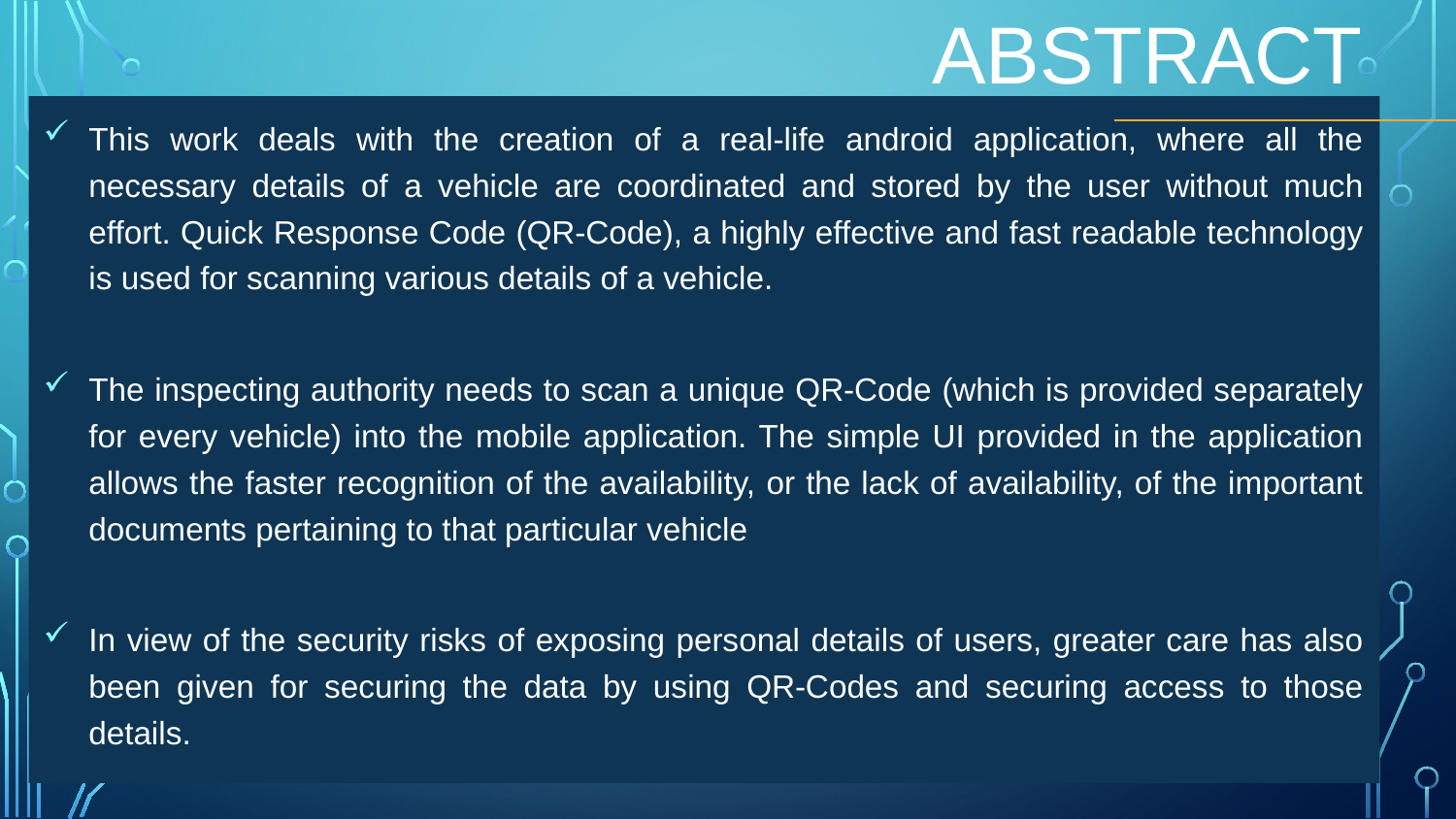

# ABSTRACT
This work deals with the creation of a real-life android application, where all the necessary details of a vehicle are coordinated and stored by the user without much effort. Quick Response Code (QR-Code), a highly effective and fast readable technology is used for scanning various details of a vehicle.
The inspecting authority needs to scan a unique QR-Code (which is provided separately for every vehicle) into the mobile application. The simple UI provided in the application allows the faster recognition of the availability, or the lack of availability, of the important documents pertaining to that particular vehicle
In view of the security risks of exposing personal details of users, greater care has also been given for securing the data by using QR-Codes and securing access to those details.